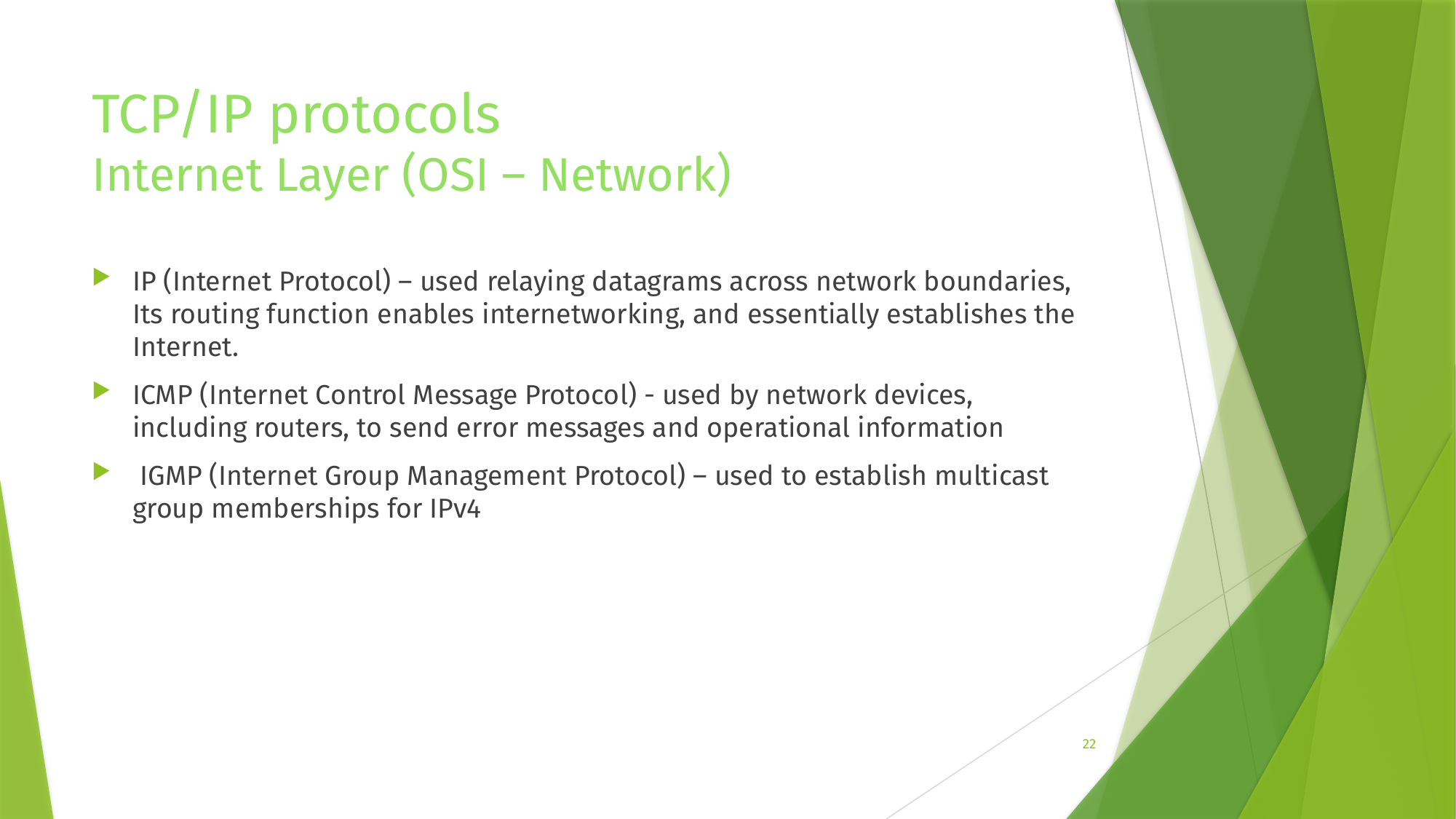

# TCP/IP protocols Internet Layer (OSI – Network)
IP (Internet Protocol) – used relaying datagrams across network boundaries, Its routing function enables internetworking, and essentially establishes the Internet.
ICMP (Internet Control Message Protocol) - used by network devices, including routers, to send error messages and operational information
 IGMP (Internet Group Management Protocol) – used to establish multicast group memberships for IPv4
22